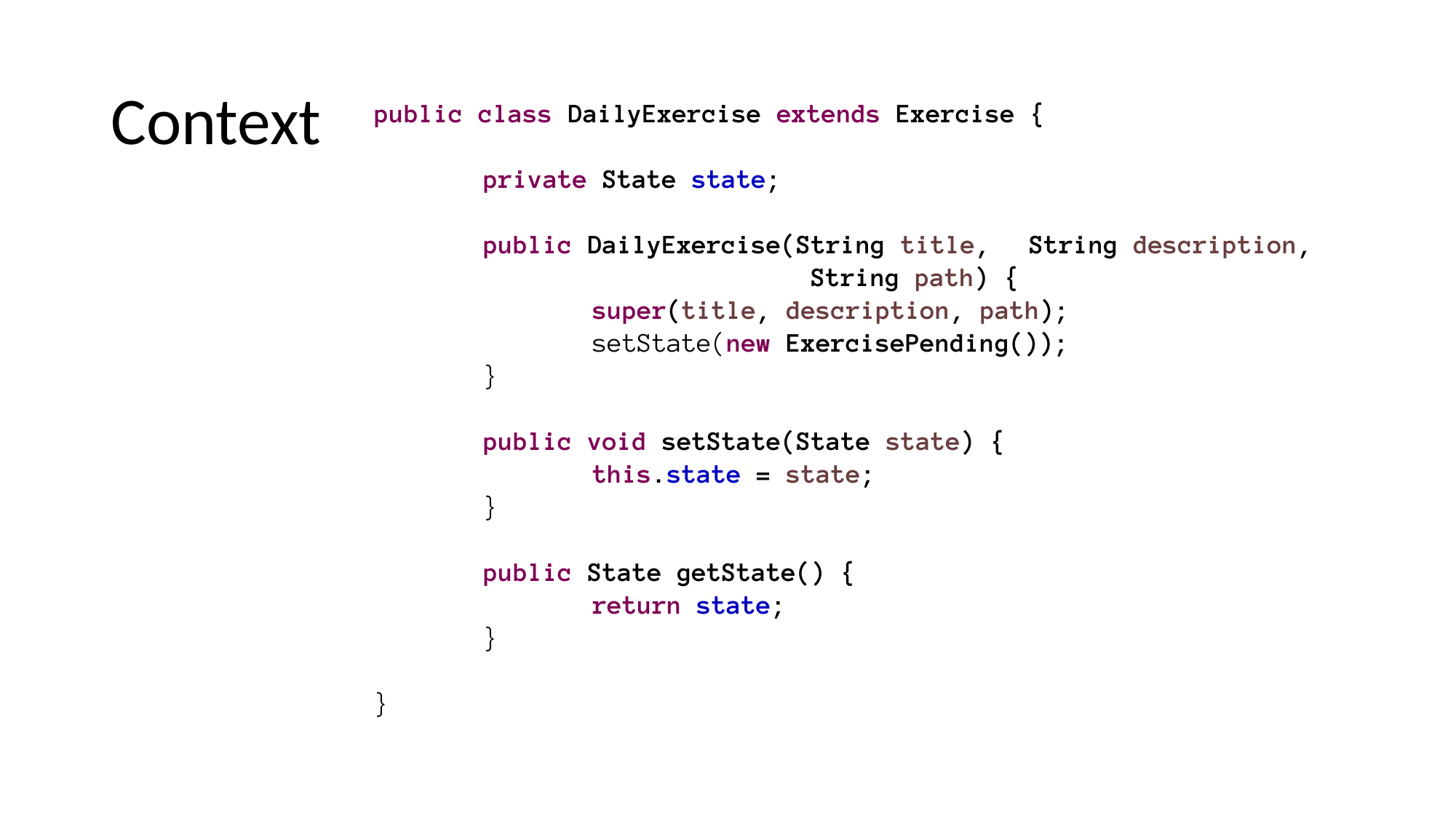

# Context
public class DailyExercise extends Exercise {

	private State state;

	public DailyExercise(String title, 	String description, 					String path) {
		super(title, description, path);
		setState(new ExercisePending());
	}

public void setState(State state) {
	this.state = state;
}

public State getState() {
	return state;
}

}